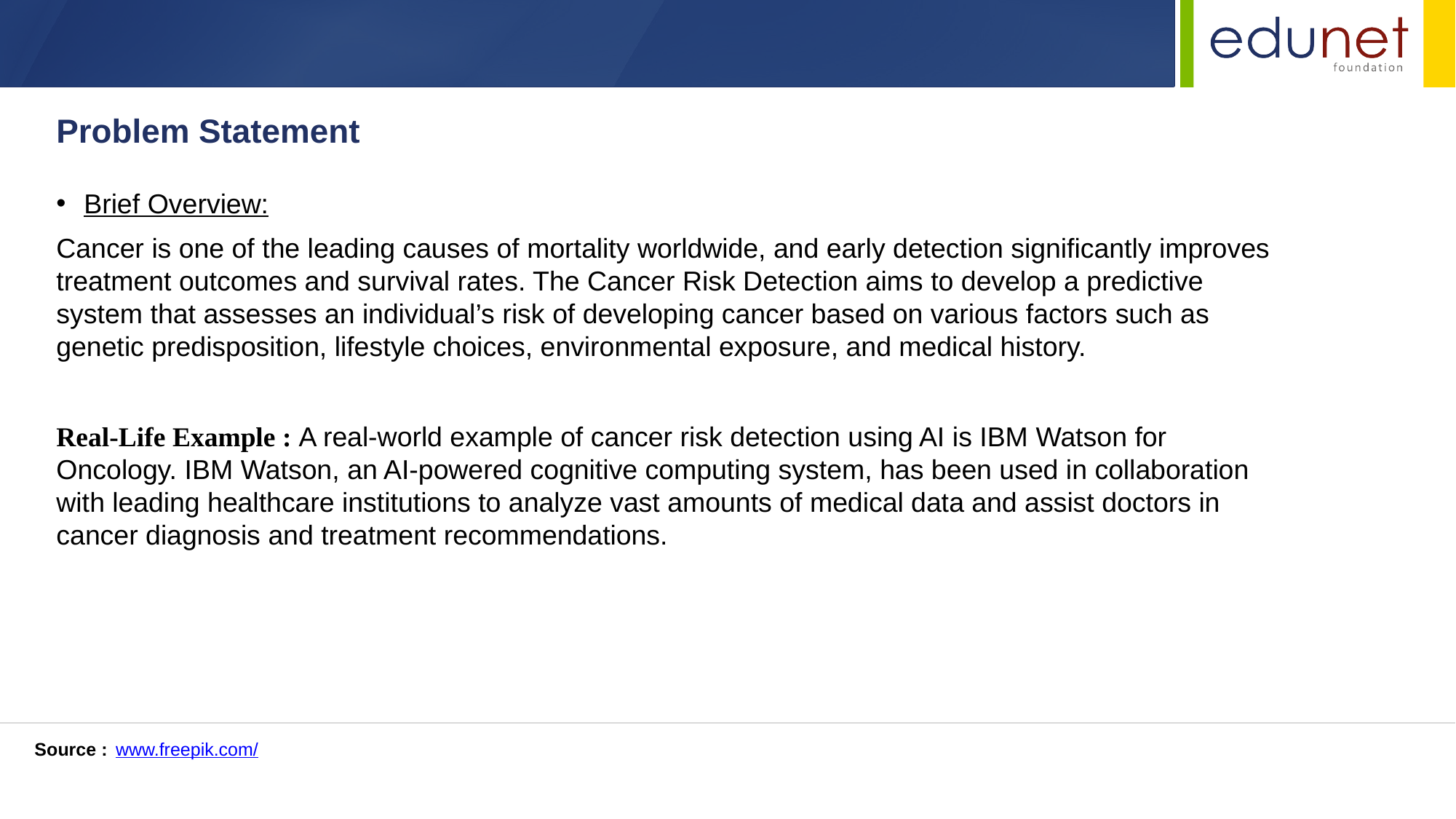

Problem Statement
Brief Overview:
Cancer is one of the leading causes of mortality worldwide, and early detection significantly improves treatment outcomes and survival rates. The Cancer Risk Detection aims to develop a predictive system that assesses an individual’s risk of developing cancer based on various factors such as genetic predisposition, lifestyle choices, environmental exposure, and medical history.

Real-Life Example : A real-world example of cancer risk detection using AI is IBM Watson for Oncology. IBM Watson, an AI-powered cognitive computing system, has been used in collaboration with leading healthcare institutions to analyze vast amounts of medical data and assist doctors in cancer diagnosis and treatment recommendations.
Source :
www.freepik.com/